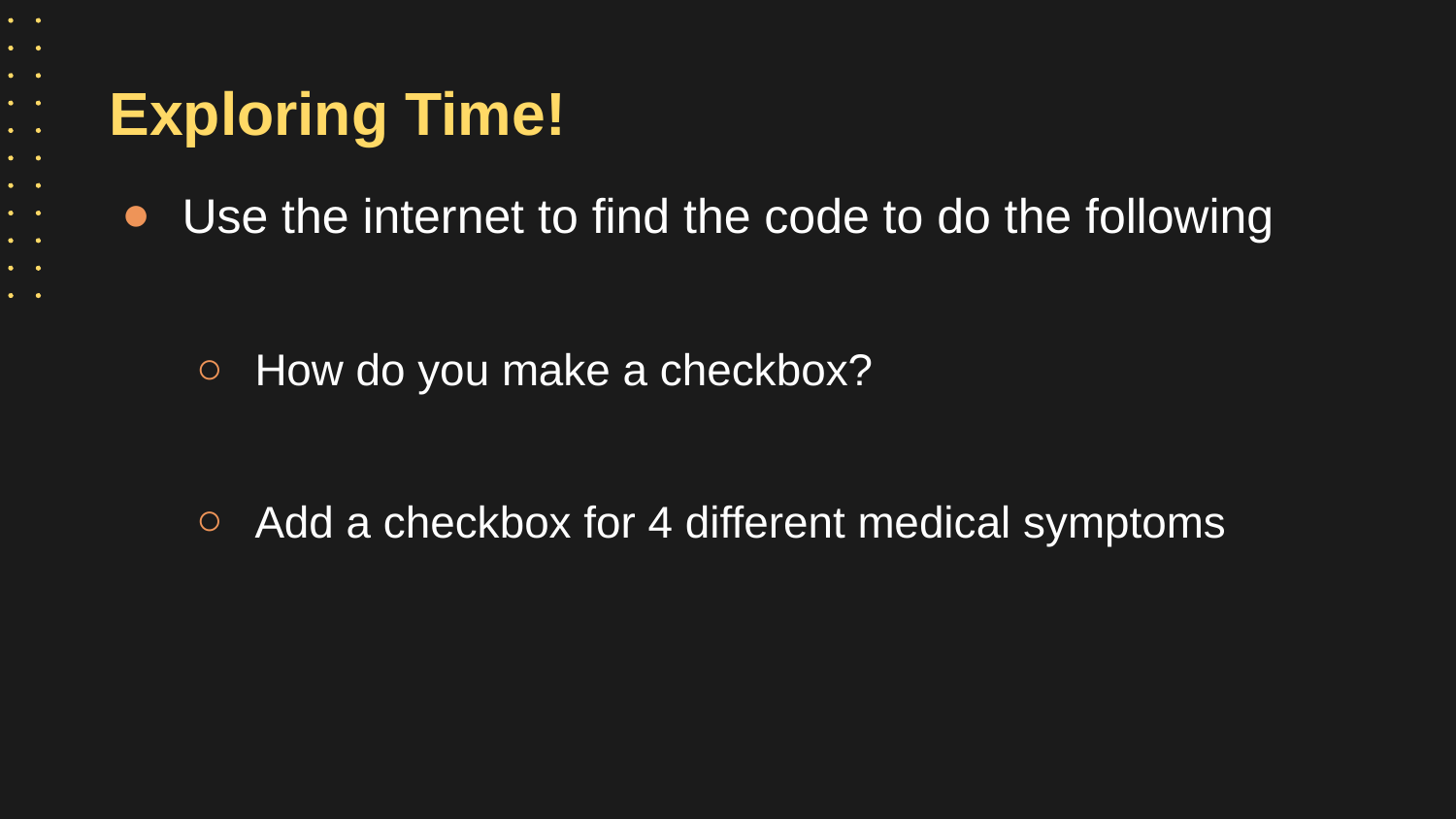

# Exploring Time!
Use the internet to find the code to do the following

How do you make a checkbox?

Add a checkbox for 4 different medical symptoms